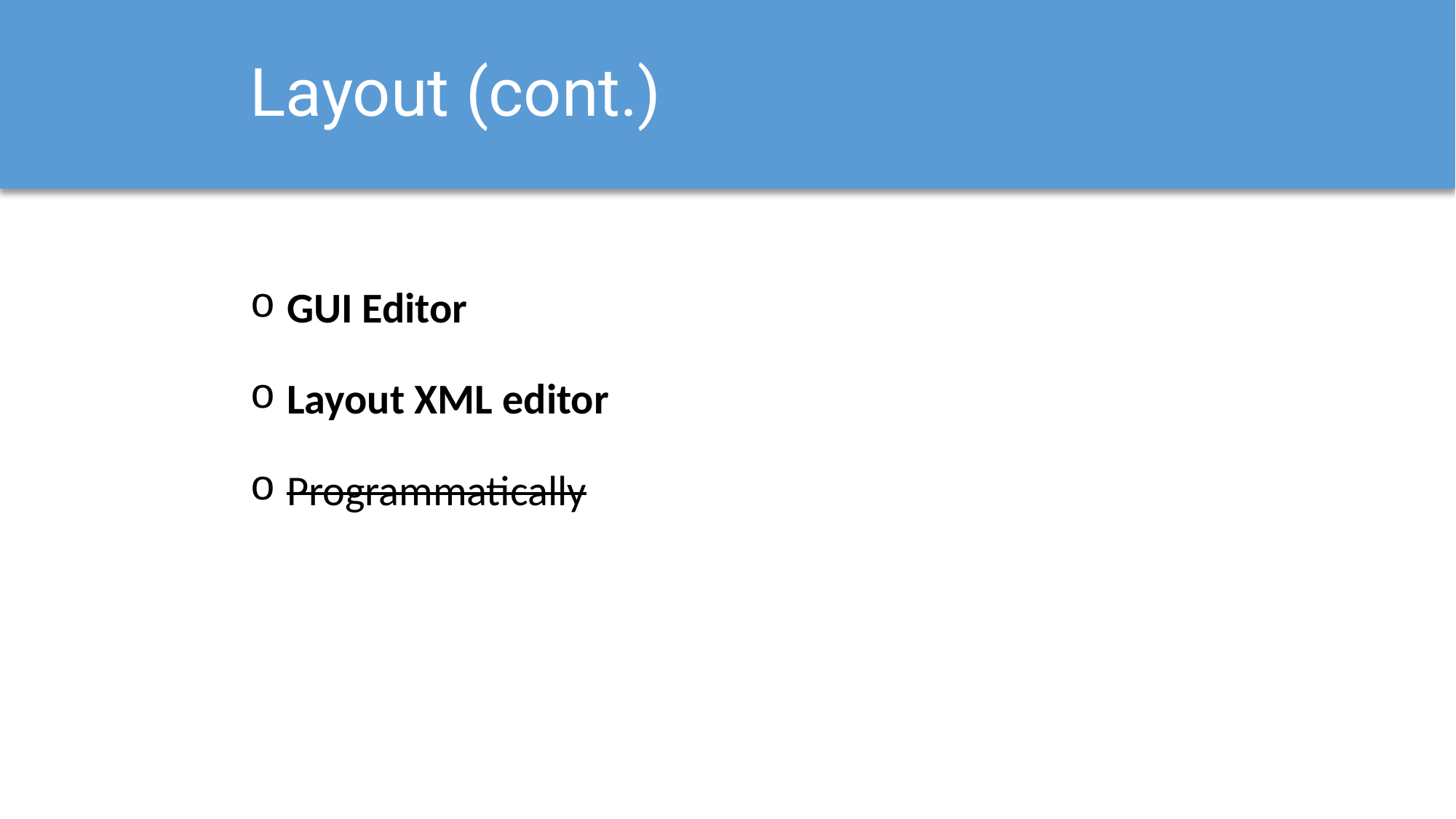

# Layout (cont.)
 GUI Editor
 Layout XML editor
 Programmatically